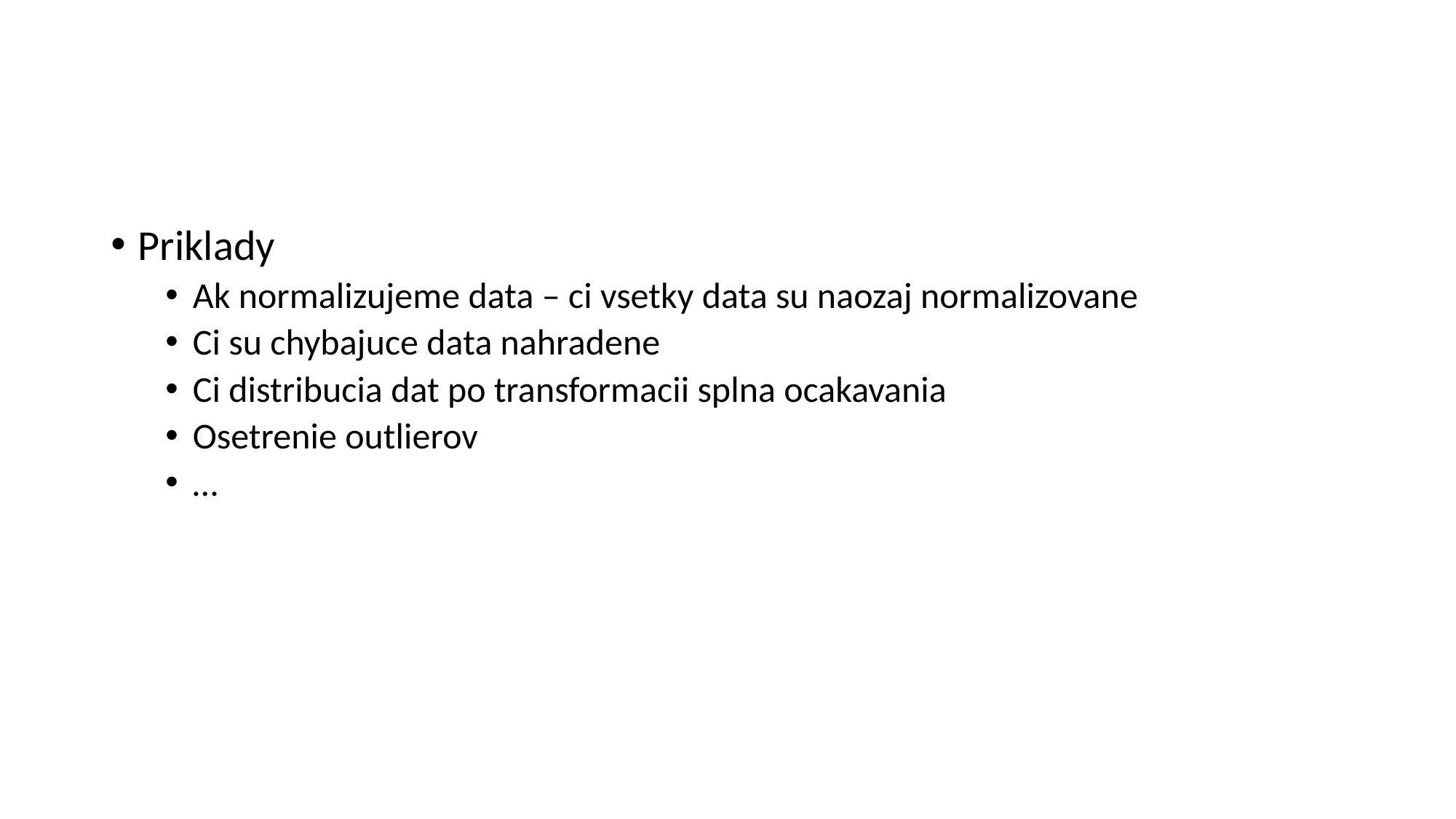

#
Priklady
Ak normalizujeme data – ci vsetky data su naozaj normalizovane
Ci su chybajuce data nahradene
Ci distribucia dat po transformacii splna ocakavania
Osetrenie outlierov
…